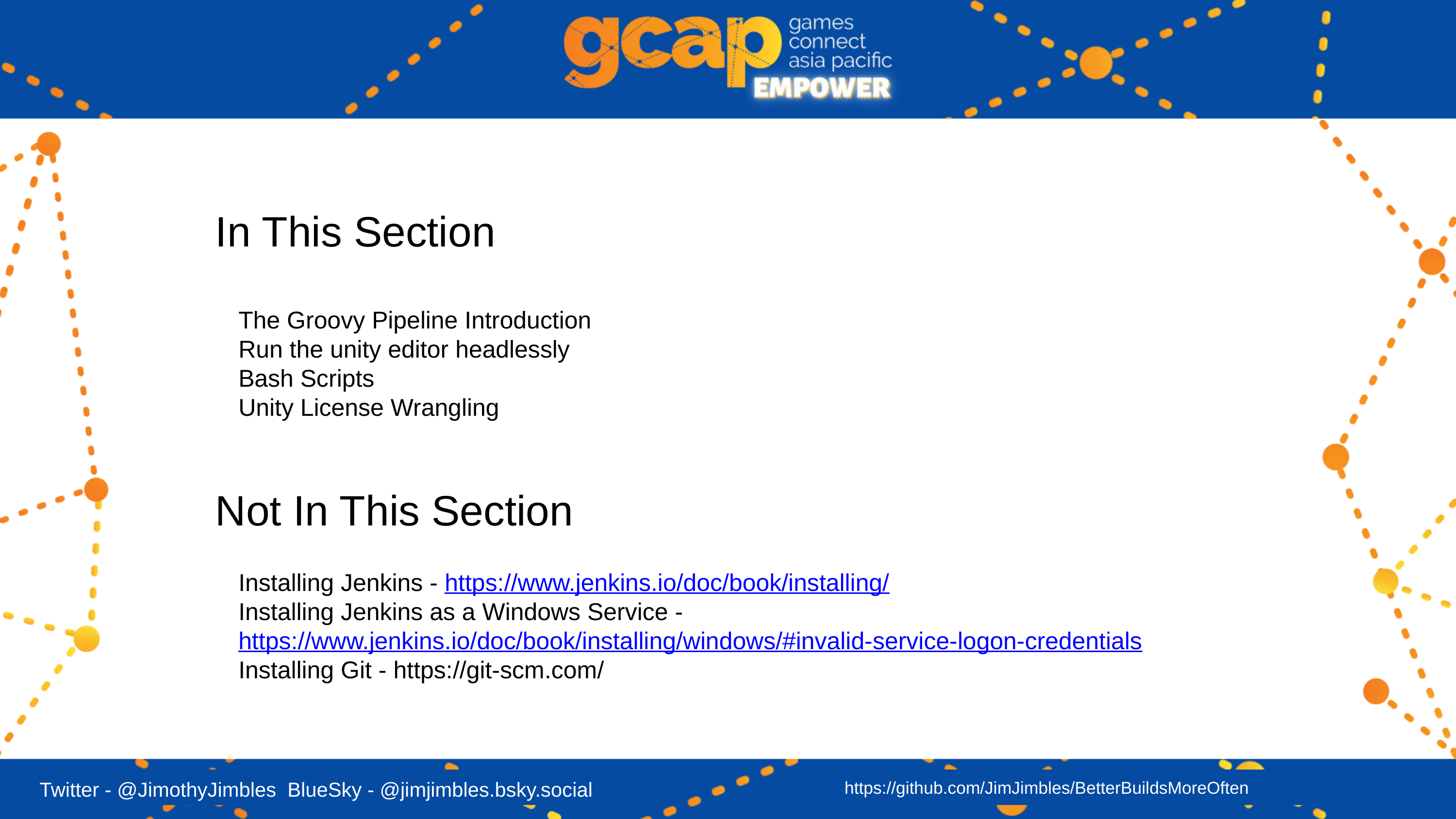

# In This Section
The Groovy Pipeline Introduction
Run the unity editor headlessly
Bash Scripts
Unity License Wrangling

Not In This Section
Installing Jenkins - https://www.jenkins.io/doc/book/installing/
Installing Jenkins as a Windows Service - https://www.jenkins.io/doc/book/installing/windows/#invalid-service-logon-credentials
Installing Git - https://git-scm.com/